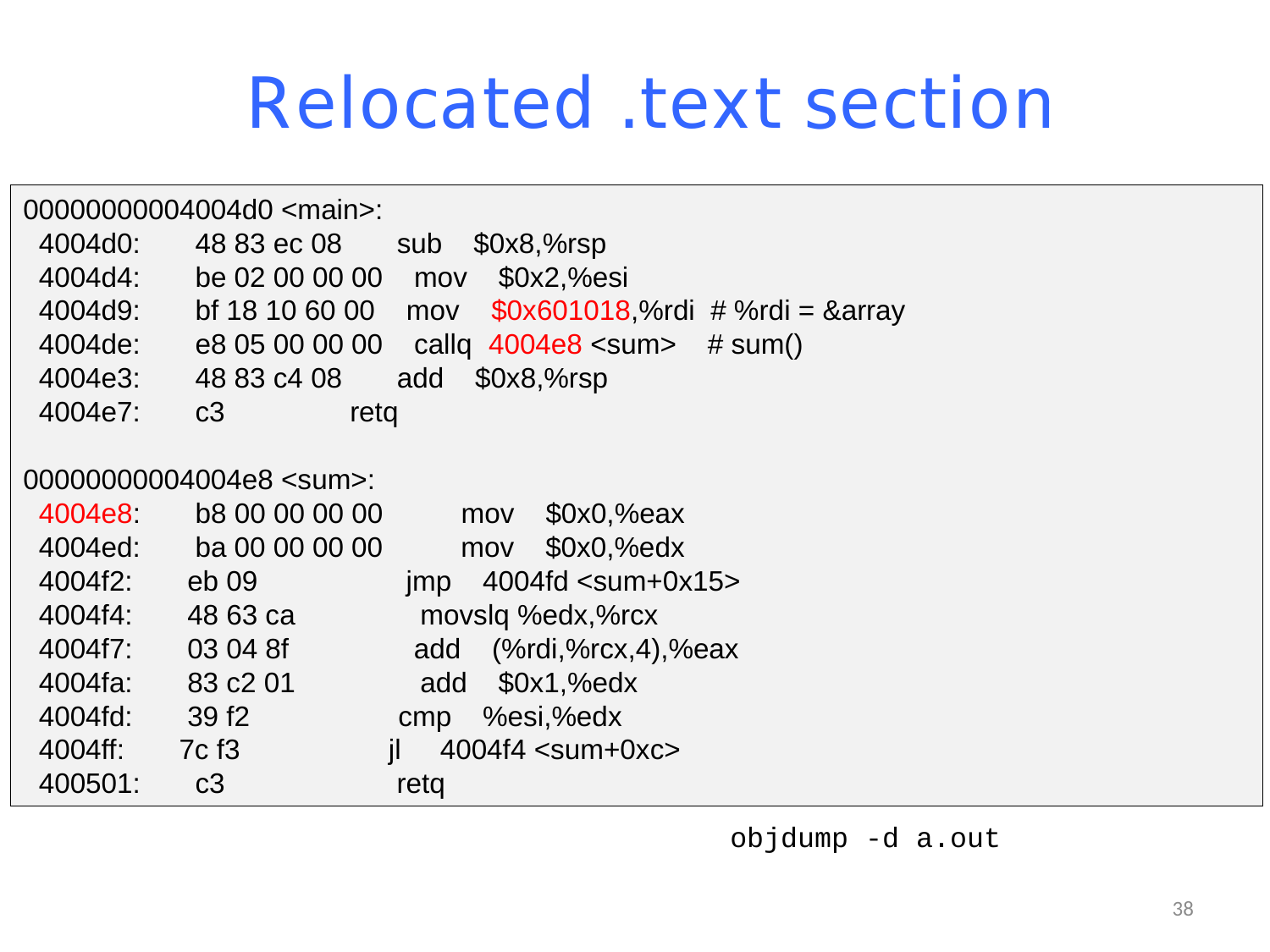

Relocated .text section
00000000004004d0 <main>:
  4004d0:       48 83 ec 08       sub    $0x8,%rsp
  4004d4:       be 02 00 00 00    mov    $0x2,%esi
  4004d9:       bf 18 10 60 00    mov    $0x601018,%rdi  # %rdi = &array
  4004de:       e8 05 00 00 00    callq  4004e8 <sum>    # sum()
  4004e3:       48 83 c4 08       add    $0x8,%rsp
  4004e7:       c3                retq

00000000004004e8 <sum>:
  4004e8:       b8 00 00 00 00          mov    $0x0,%eax
  4004ed:       ba 00 00 00 00          mov    $0x0,%edx
  4004f2:       eb 09                   jmp    4004fd <sum+0x15>
  4004f4:       48 63 ca                movslq %edx,%rcx
  4004f7:       03 04 8f                add    (%rdi,%rcx,4),%eax
  4004fa:       83 c2 01                add    $0x1,%edx
  4004fd:       39 f2                   cmp    %esi,%edx
  4004ff:       7c f3                   jl     4004f4 <sum+0xc>
  400501:       c3                      retq

objdump -d a.out

38